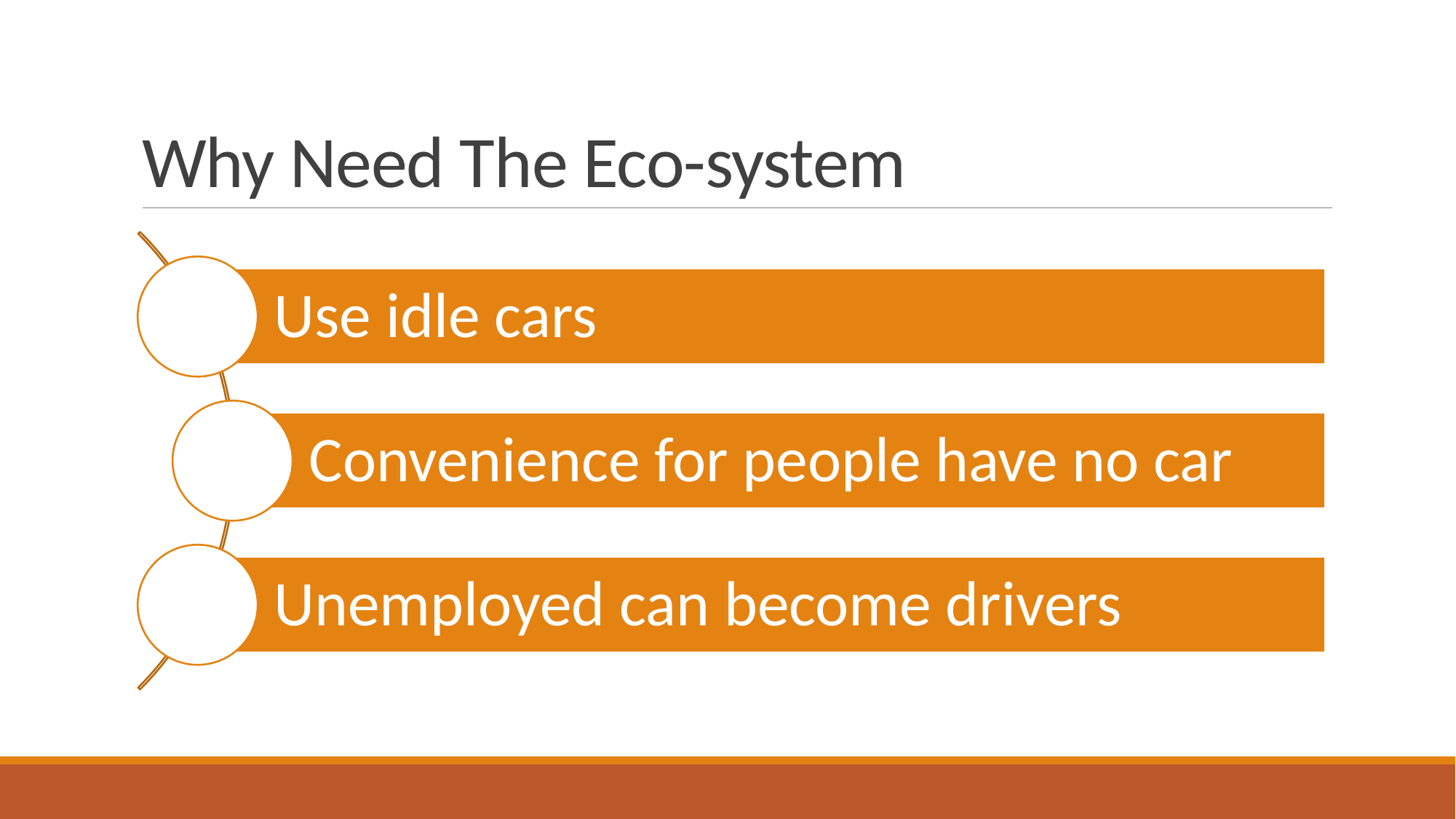

# Why Need The Eco-system
Use idle cars
Convenience for people have no car
Unemployed can become drivers